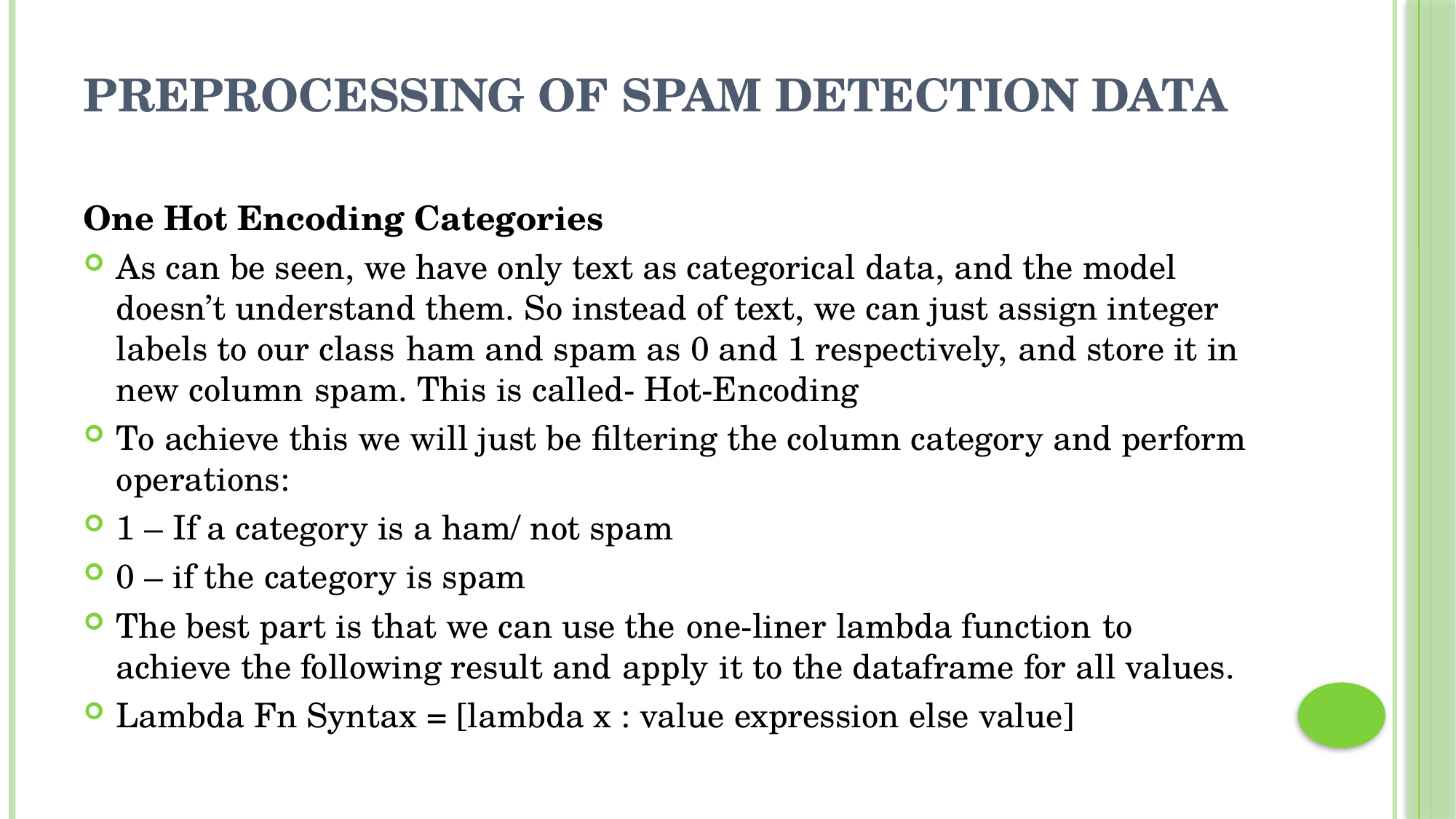

# Preprocessing of Spam Detection Data
One Hot Encoding Categories
As can be seen, we have only text as categorical data, and the model doesn’t understand them. So instead of text, we can just assign integer labels to our class ham and spam as 0 and 1 respectively, and store it in new column spam. This is called- Hot-Encoding
To achieve this we will just be filtering the column category and perform operations:
1 – If a category is a ham/ not spam
0 – if the category is spam
The best part is that we can use the one-liner lambda function to achieve the following result and apply it to the dataframe for all values.
Lambda Fn Syntax = [lambda x : value expression else value]